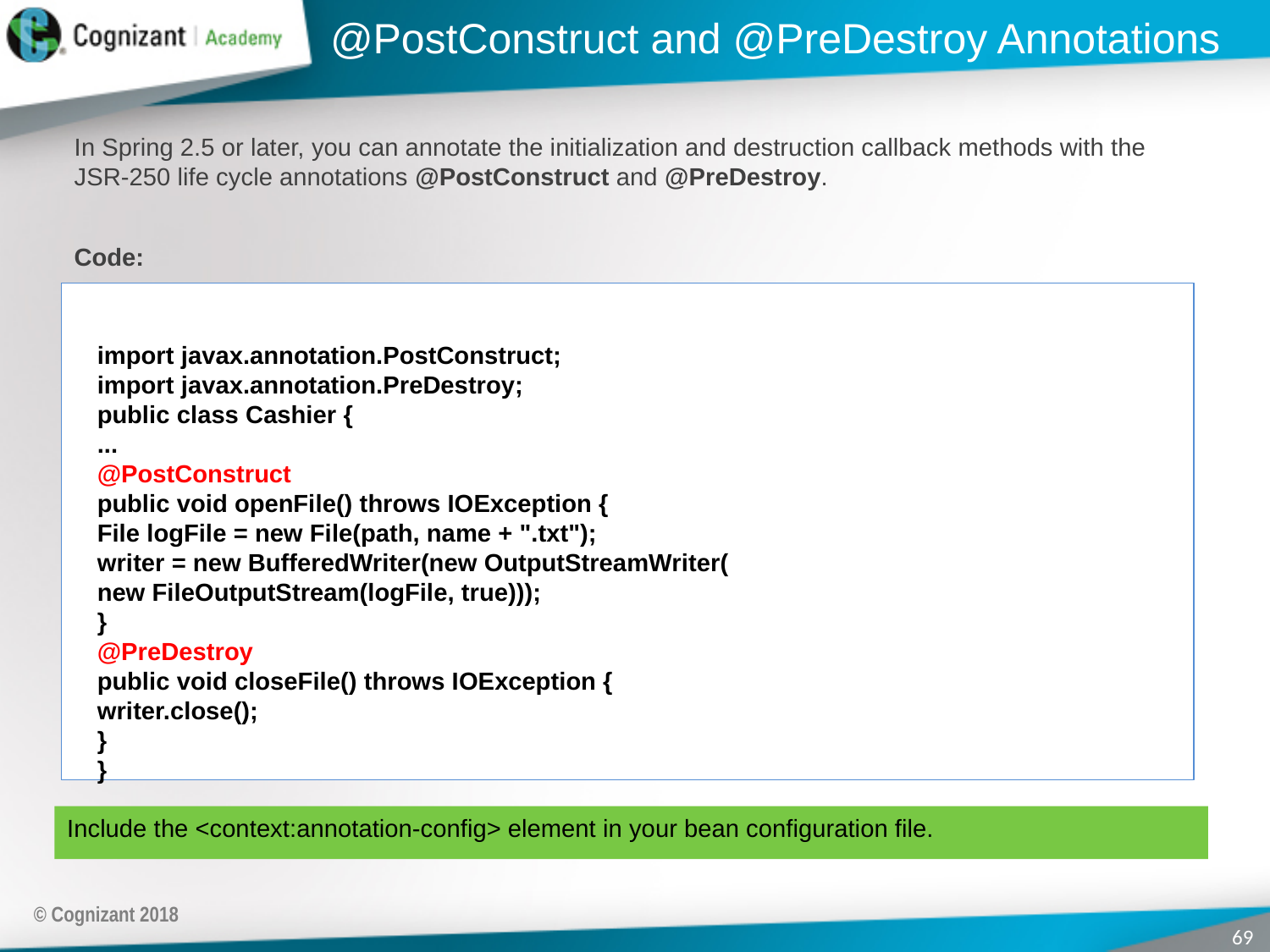

# @PostConstruct and @PreDestroy Annotations
In Spring 2.5 or later, you can annotate the initialization and destruction callback methods with the JSR-250 life cycle annotations @PostConstruct and @PreDestroy.

Code:

import javax.annotation.PostConstruct;
import javax.annotation.PreDestroy;
public class Cashier {
...
@PostConstruct
public void openFile() throws IOException {
File logFile = new File(path, name + ".txt");
writer = new BufferedWriter(new OutputStreamWriter(
new FileOutputStream(logFile, true)));
}
@PreDestroy
public void closeFile() throws IOException {
writer.close();
}
}
Include the <context:annotation-config> element in your bean configuration file.
© Cognizant 2018
69